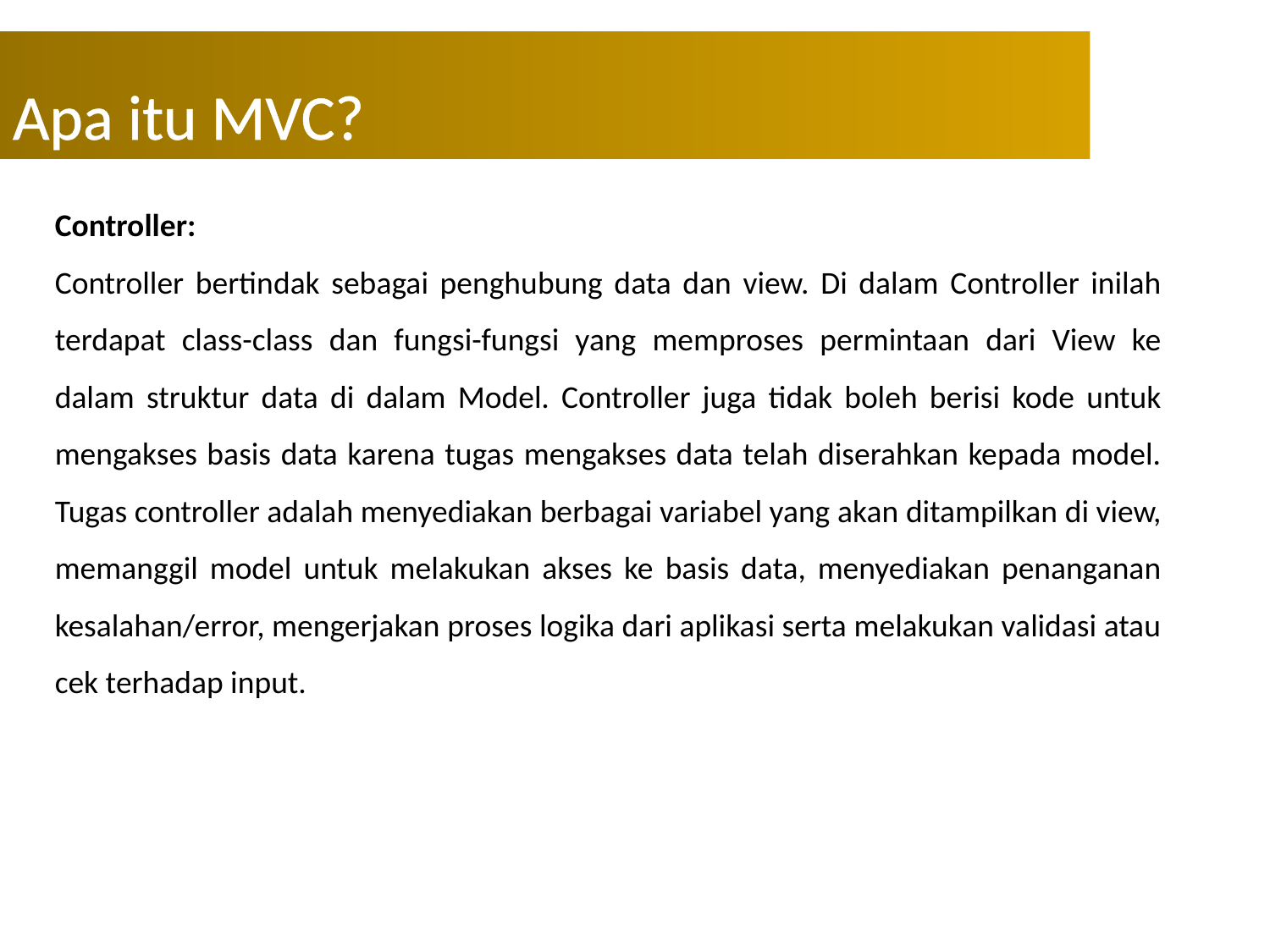

Apa itu MVC?
Controller:
Controller bertindak sebagai penghubung data dan view. Di dalam Controller inilah terdapat class-class dan fungsi-fungsi yang memproses permintaan dari View ke dalam struktur data di dalam Model. Controller juga tidak boleh berisi kode untuk mengakses basis data karena tugas mengakses data telah diserahkan kepada model. Tugas controller adalah menyediakan berbagai variabel yang akan ditampilkan di view, memanggil model untuk melakukan akses ke basis data, menyediakan penanganan kesalahan/error, mengerjakan proses logika dari aplikasi serta melakukan validasi atau cek terhadap input.